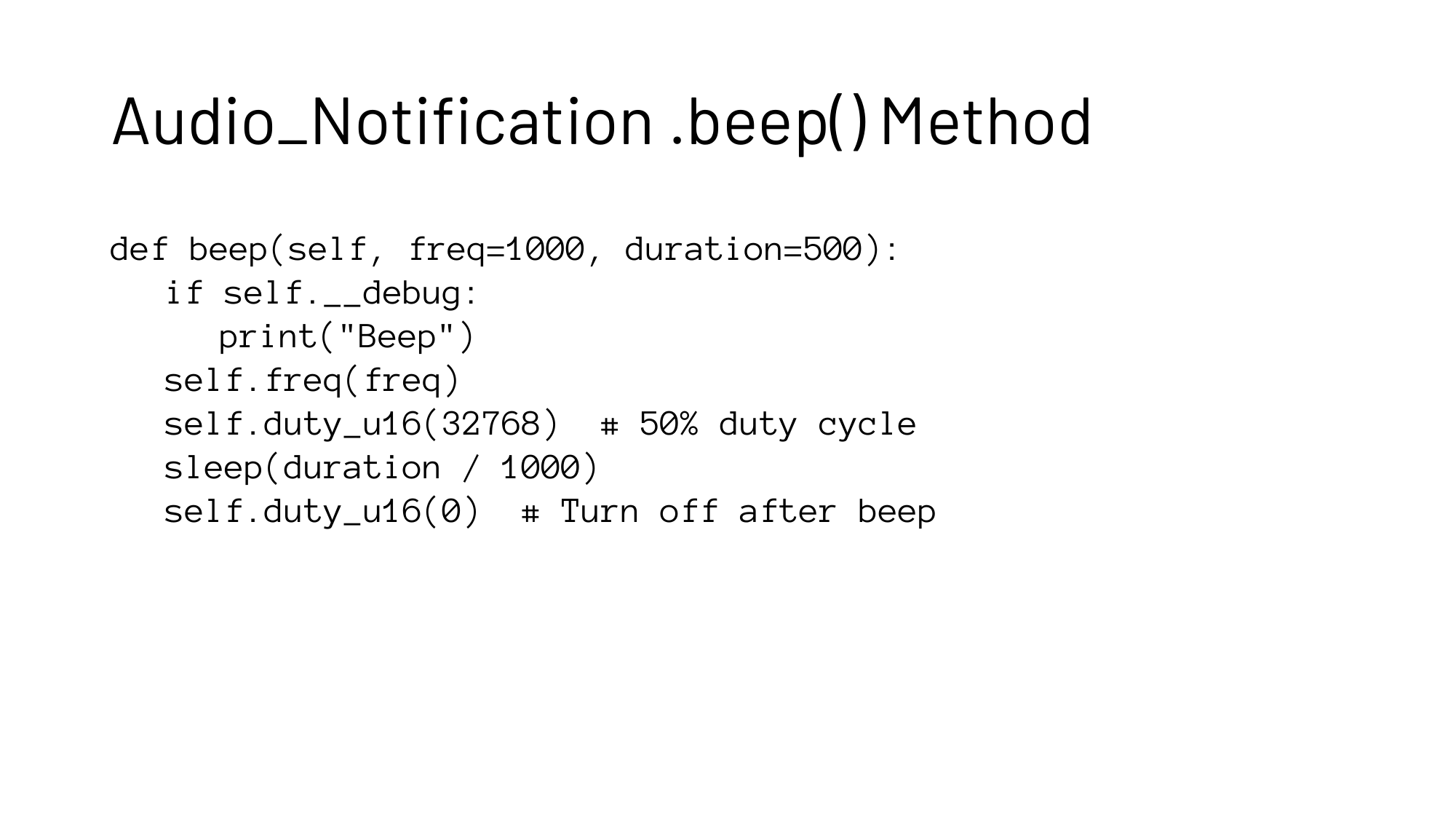

# Audio_Notification .beep() Method
def beep(self, freq=1000, duration=500):
if self.__debug:
print("Beep")
self.freq(freq)
self.duty_u16(32768)  # 50% duty cycle
sleep(duration / 1000)
self.duty_u16(0)  # Turn off after beep